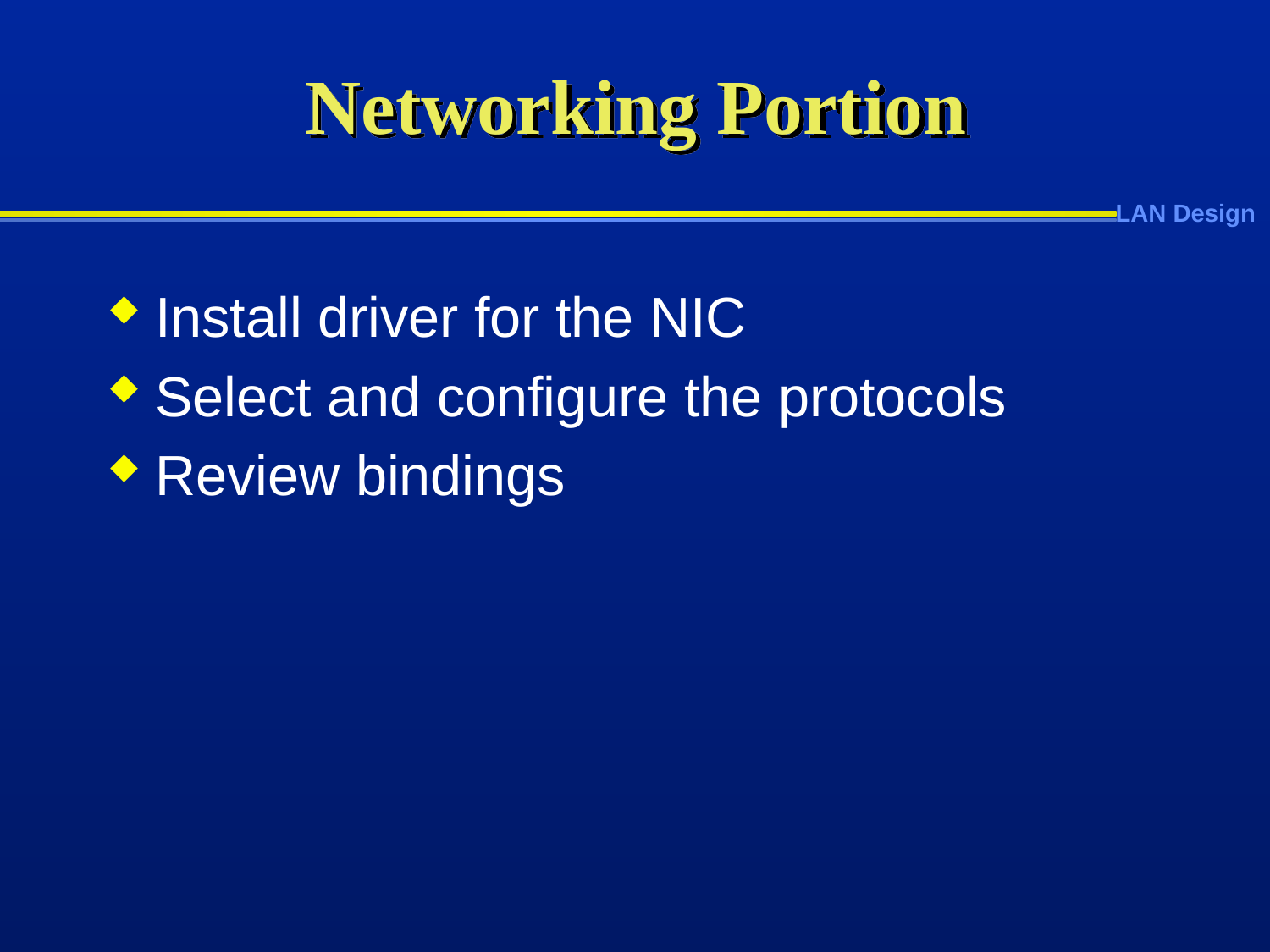

# Networking Portion
Install driver for the NIC
Select and configure the protocols
Review bindings